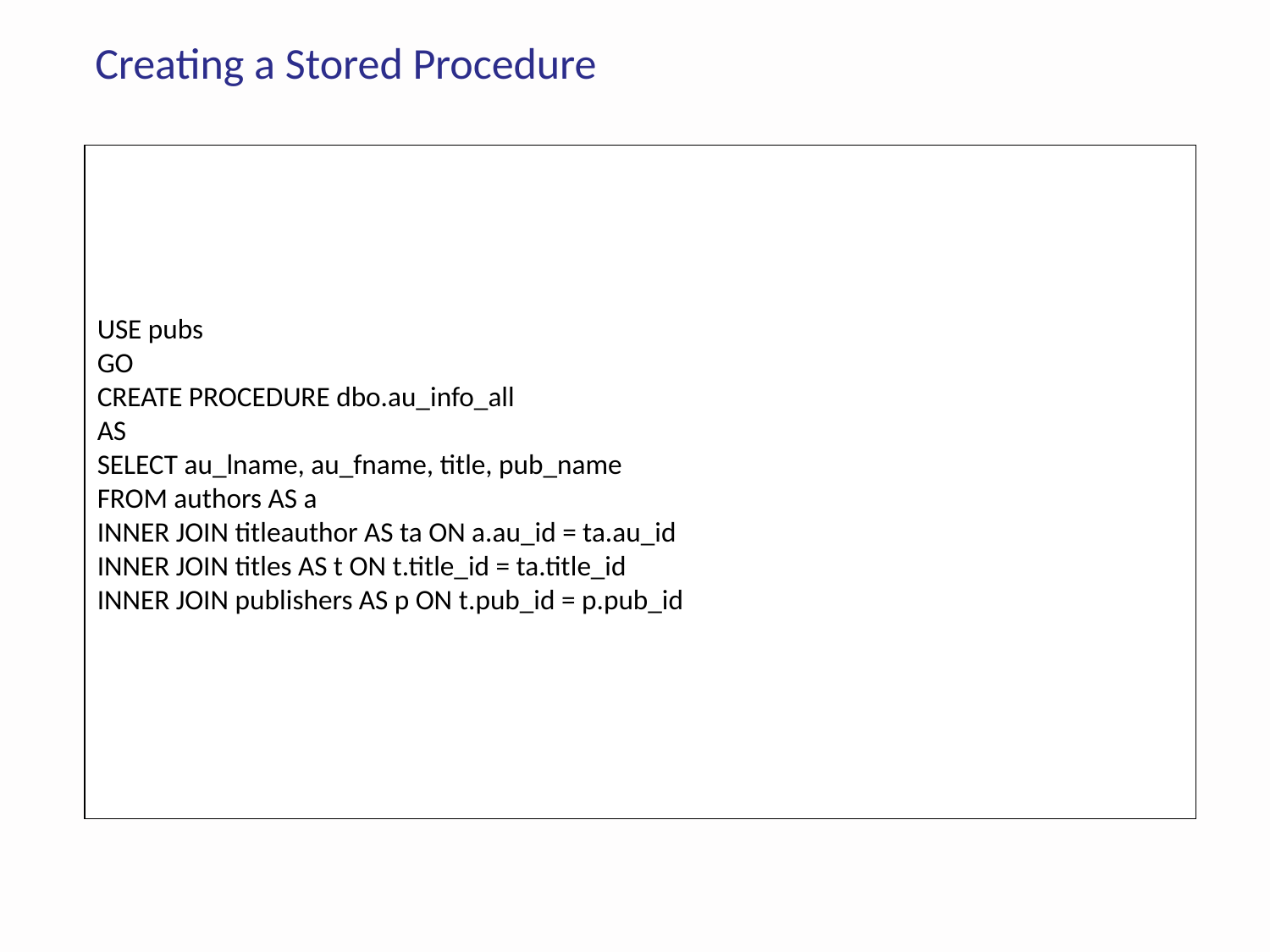

# Creating a Stored Procedure
USE pubs
GO
CREATE PROCEDURE dbo.au_info_all
AS
SELECT au_lname, au_fname, title, pub_name
FROM authors AS a
INNER JOIN titleauthor AS ta ON a.au_id = ta.au_id
INNER JOIN titles AS t ON t.title_id = ta.title_id
INNER JOIN publishers AS p ON t.pub_id = p.pub_id